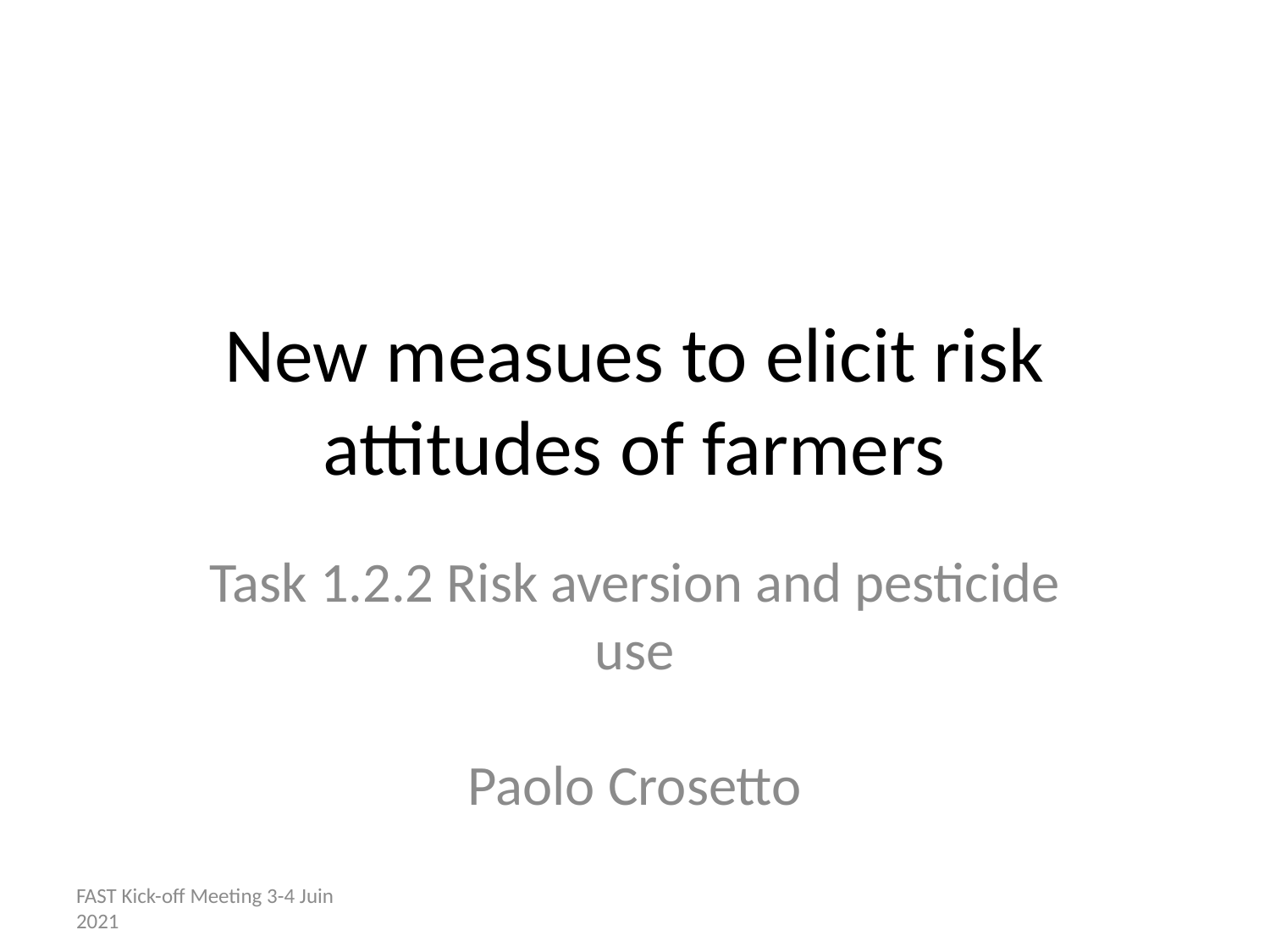

# New measues to elicit risk attitudes of farmers
Task 1.2.2 Risk aversion and pesticide use
Paolo Crosetto
FAST Kick-off Meeting 3-4 Juin 2021